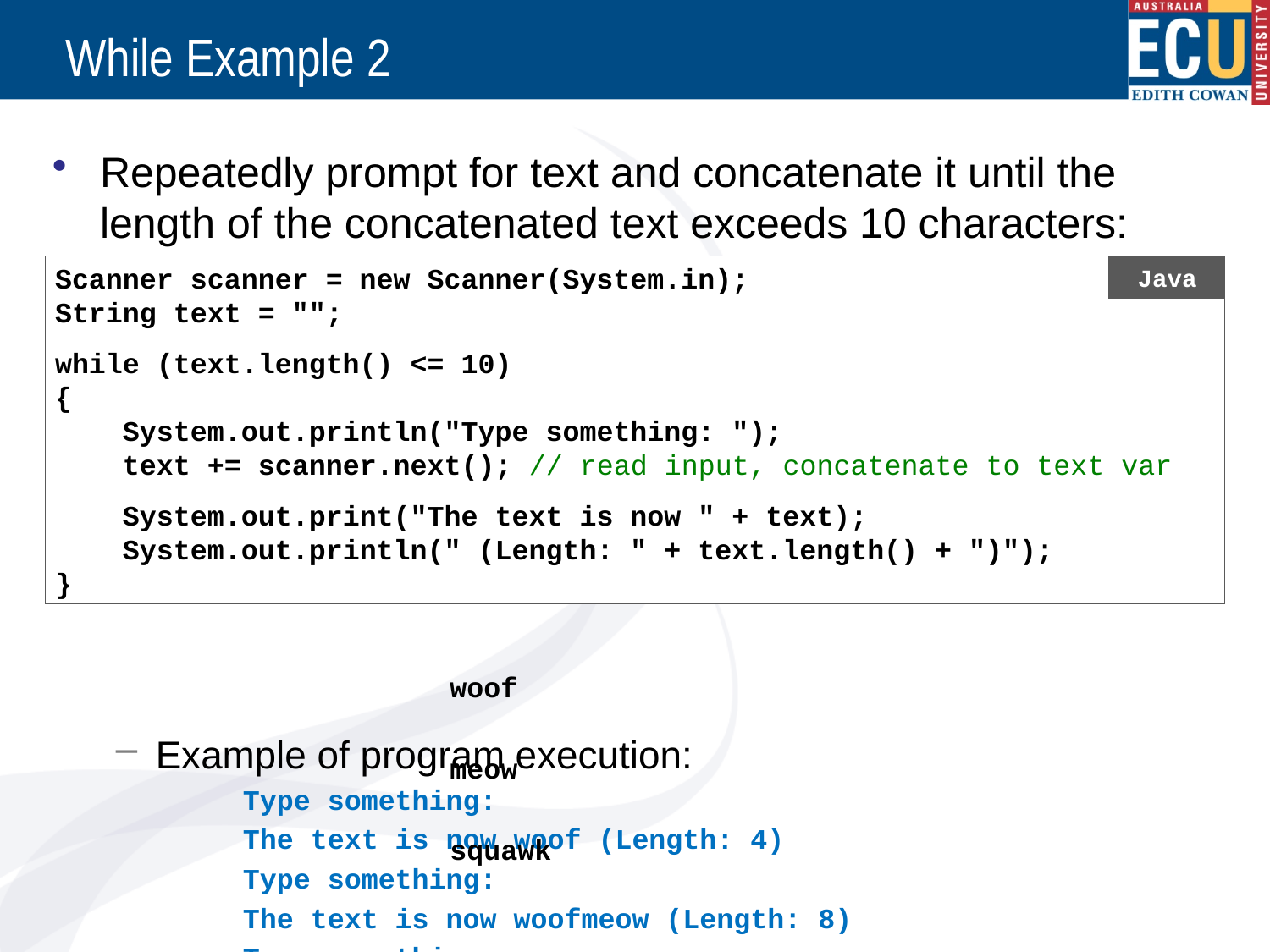

# While Example 2
Repeatedly prompt for text and concatenate it until the length of the concatenated text exceeds 10 characters:

Example of program execution:
	Type something:
	The text is now woof (Length: 4)
	Type something:
	The text is now woofmeow (Length: 8)
	Type something:
	The text is now woofmeowsquawk (Length: 14)
Scanner scanner = new Scanner(System.in);
String text = "";

while (text.length() <= 10)
{
    System.out.println("Type something: ");
    text += scanner.next(); // read input, concatenate to text var

    System.out.print("The text is now " + text);
    System.out.println(" (Length: " + text.length() + ")");
}
Java
woof
meow
squawk